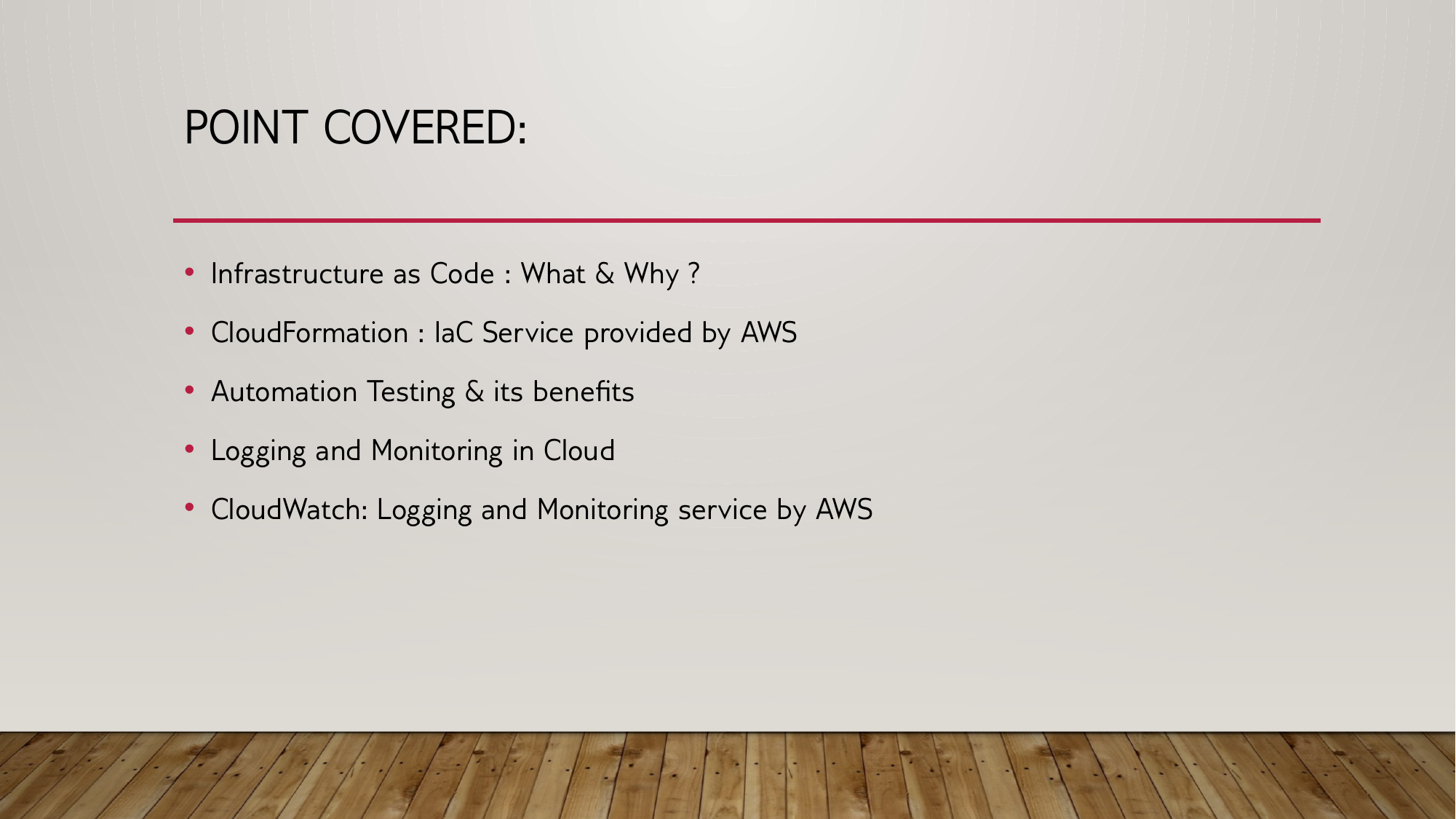

# PoinT Covered:
Infrastructure as Code : What & Why ?
CloudFormation : IaC Service provided by AWS
Automation Testing & its benefits
Logging and Monitoring in Cloud
CloudWatch: Logging and Monitoring service by AWS